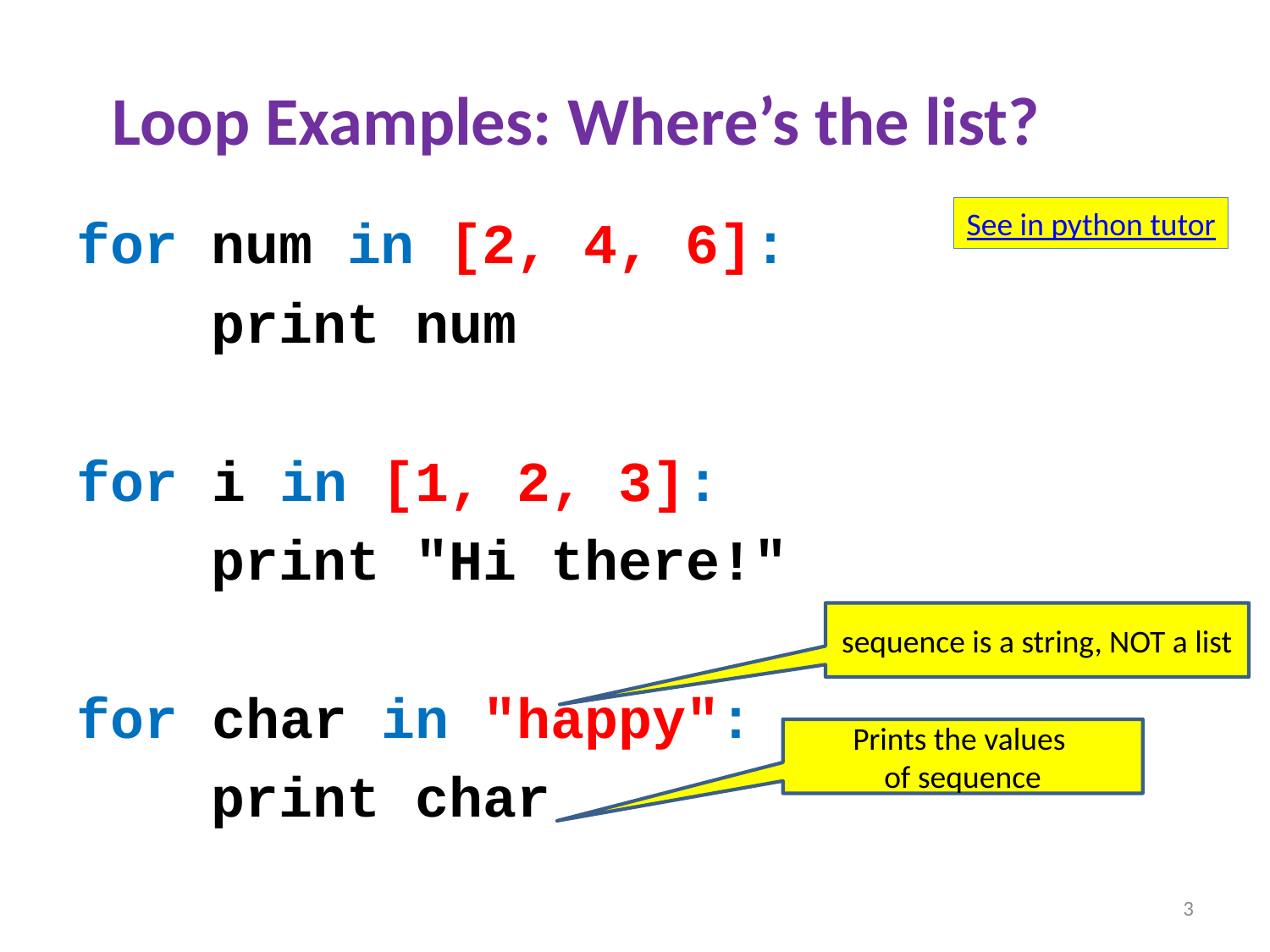

# Loop Examples: Where’s the list?
See in python tutor
for num in [2, 4, 6]:
    print num

for i in [1, 2, 3]:
    print "Hi there!"

for char in "happy":
    print char

sequence is a string, NOT a list
Prints the values
of sequence
3